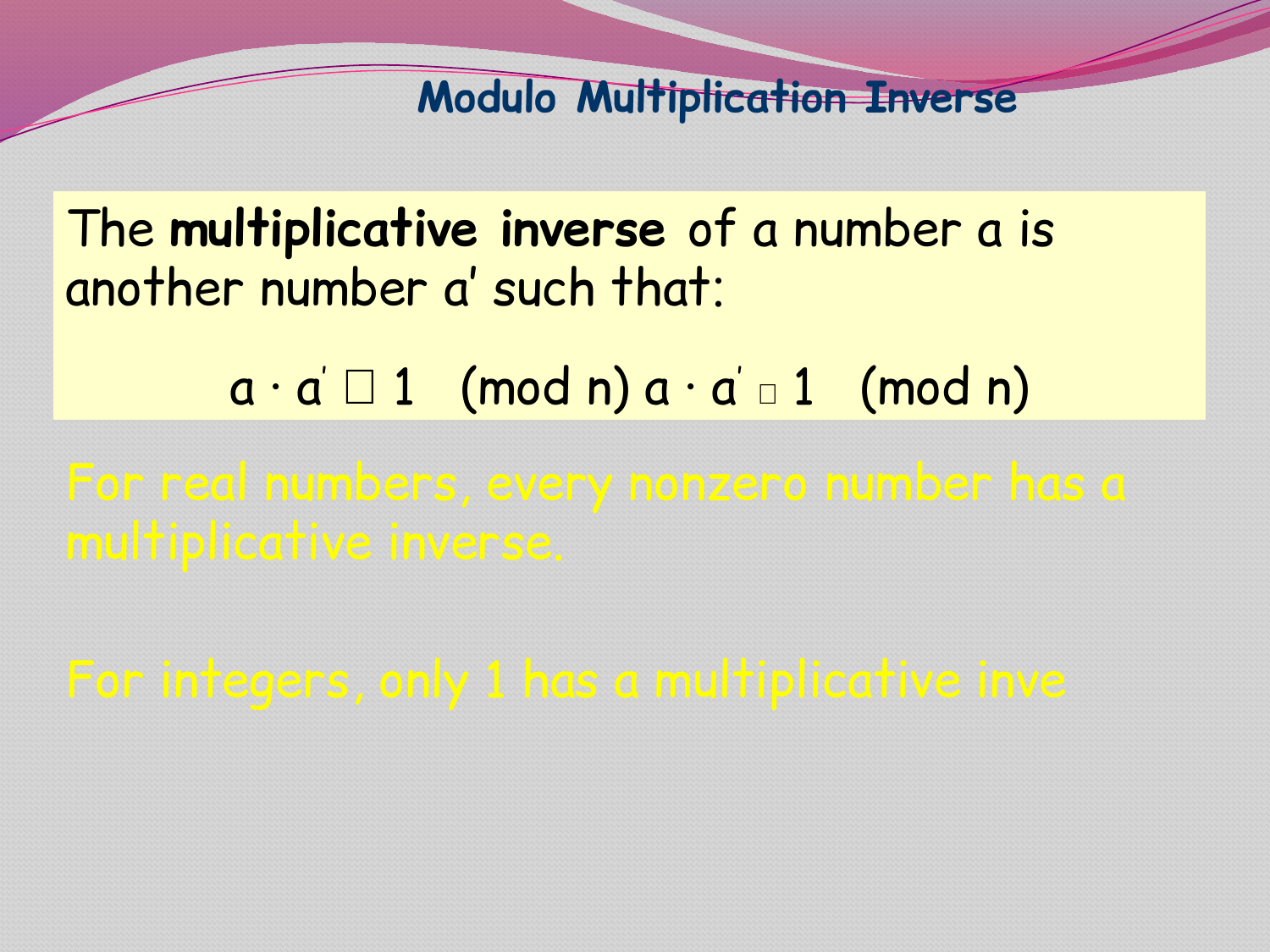

Modulo Multiplication Inverse
The multiplicative inverse of a number a is another number a’ such that:
a · a’ ≡ 1   (mod n) a · a’ ≡ 1   (mod n)
For real numbers, every nonzero number has a multiplicative inverse.

For integers, only 1 has a multiplicative inve